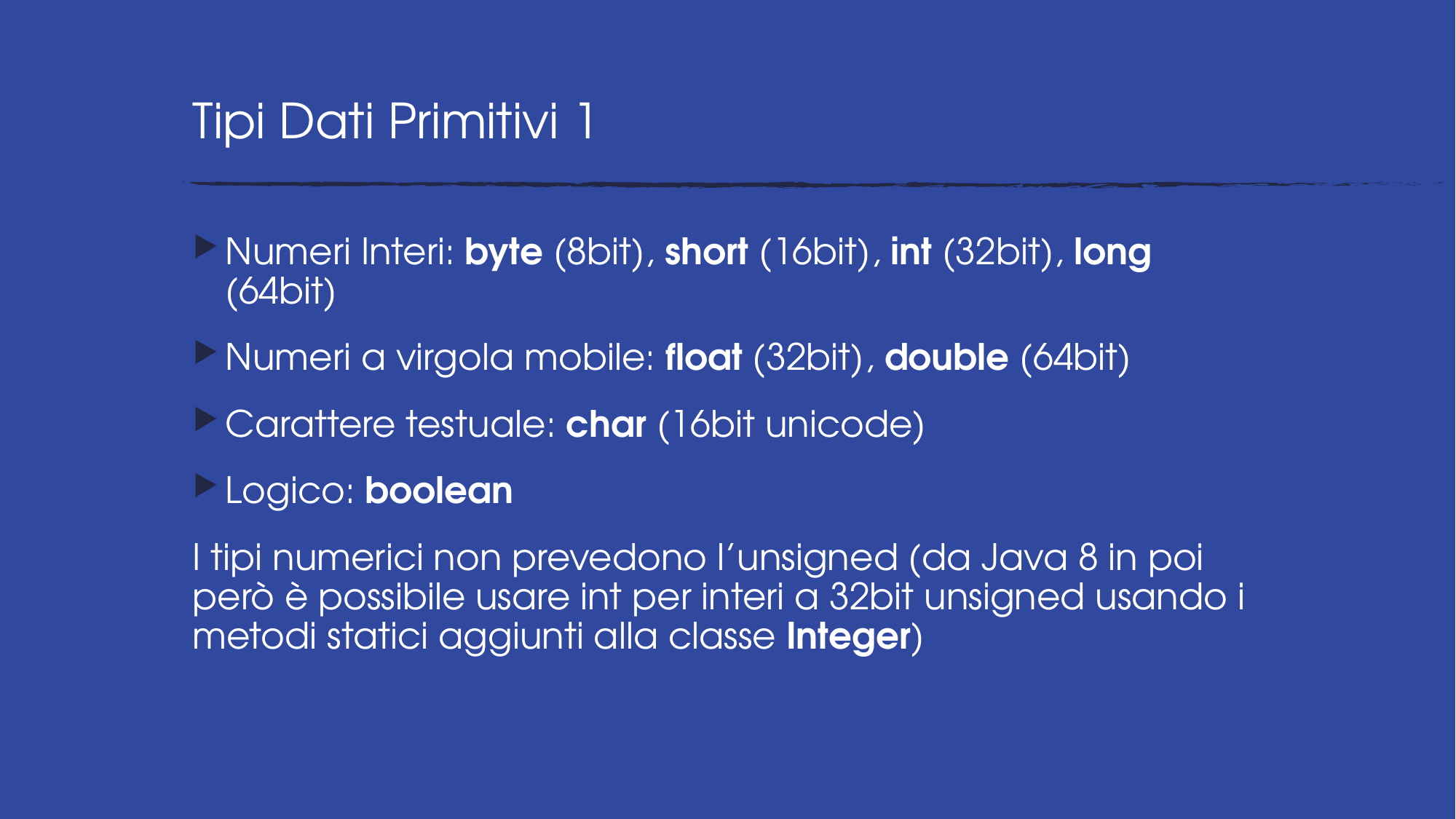

# Tipi Dati Primitivi 1
Numeri Interi: byte (8bit), short (16bit), int (32bit), long (64bit)
Numeri a virgola mobile: float (32bit), double (64bit)
Carattere testuale: char (16bit unicode)
Logico: boolean
I tipi numerici non prevedono l’unsigned (da Java 8 in poi però è possibile usare int per interi a 32bit unsigned usando i metodi statici aggiunti alla classe Integer)